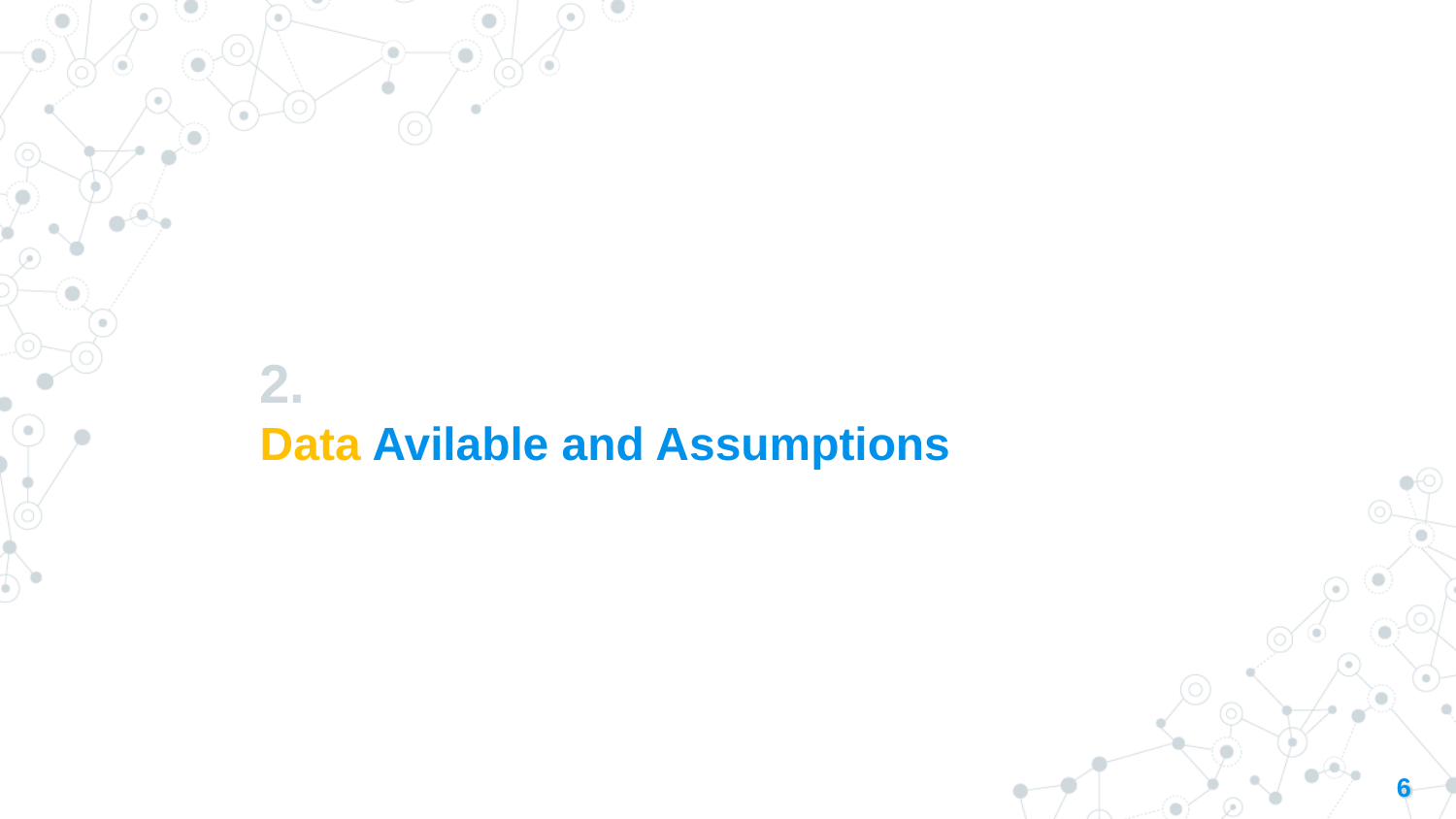

# 2.
Data Avilable and Assumptions
6